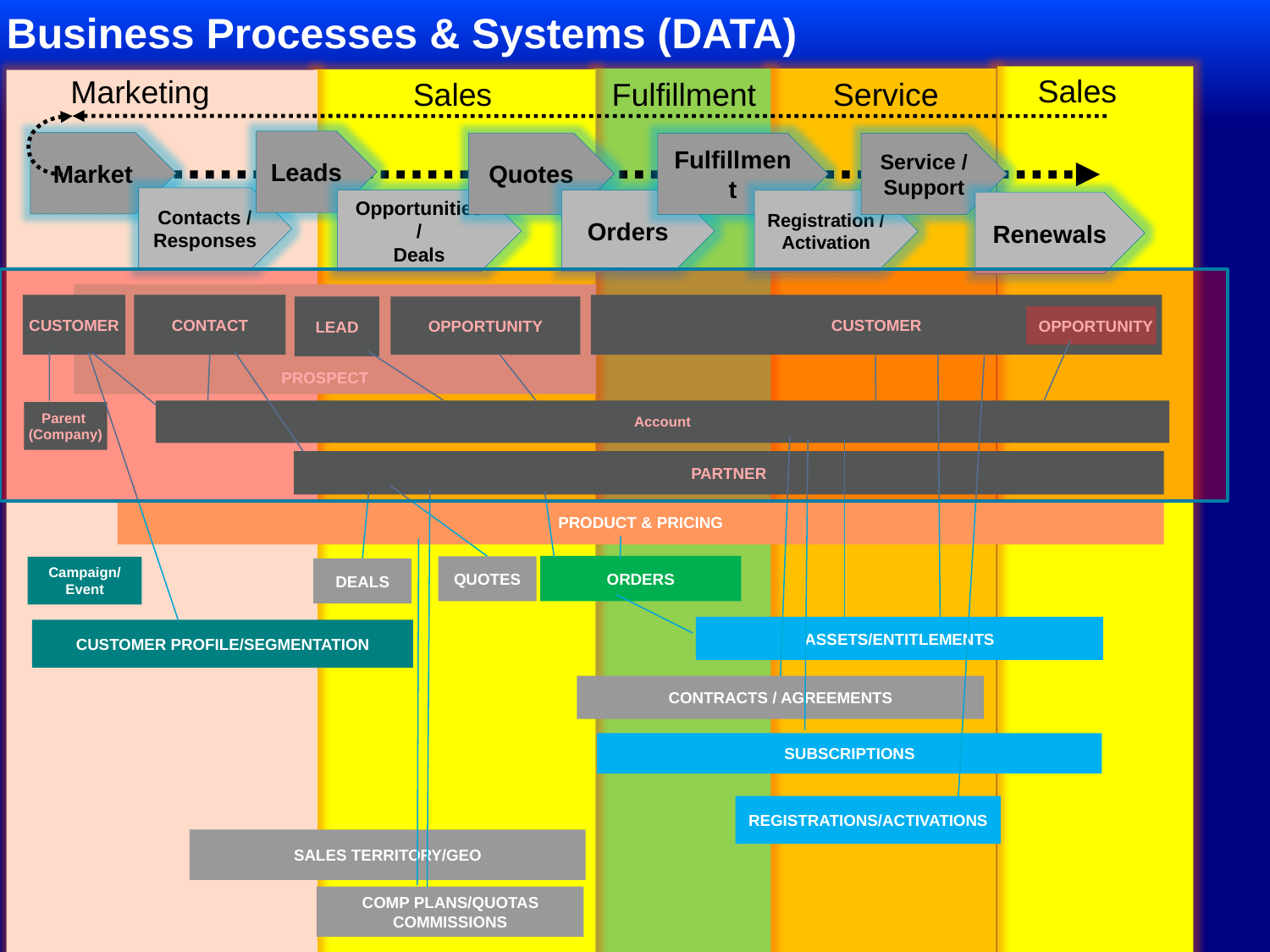

# Business Processes & Systems (DATA)
Sales
Marketing

Sales
Service
Fulfillment

Leads
Market
Quotes
Service / Support
Fulfillment

Contacts / Responses
Opportunities /
Deals
Orders
Registration / Activation
Renewals

CUSTOMER
CONTACT
CUSTOMER
LEAD
OPPORTUNITY
OPPORTUNITY
PROSPECT
Account
Parent
(Company)
PARTNER
PRODUCT & PRICING
ORDERS
QUOTES
Campaign/
Event
DEALS
ASSETS/ENTITLEMENTS
CUSTOMER PROFILE/SEGMENTATION
CONTRACTS / AGREEMENTS
SUBSCRIPTIONS
REGISTRATIONS/ACTIVATIONS
SALES TERRITORY/GEO
COMP PLANS/QUOTAS
COMMISSIONS